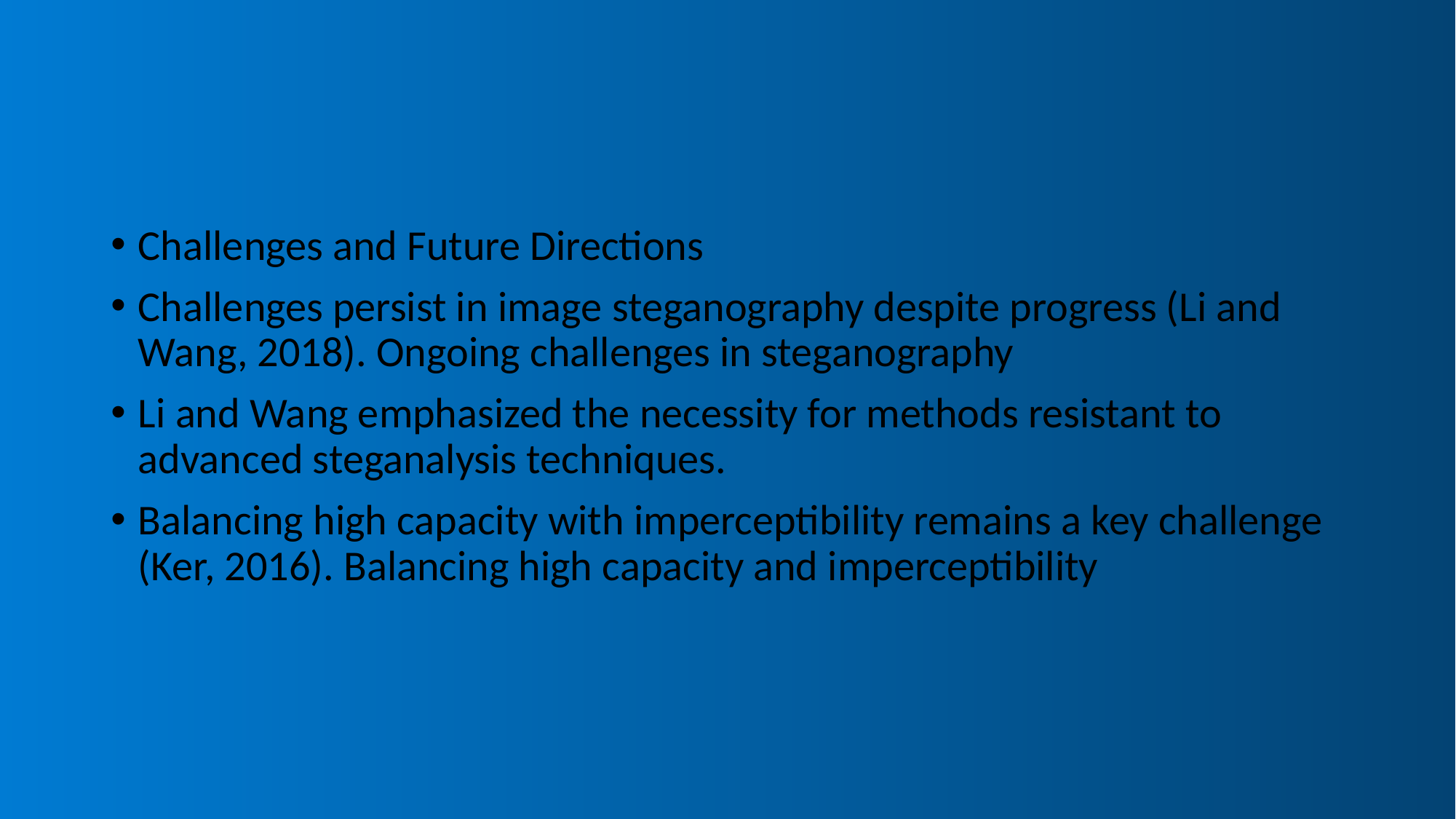

#
Challenges and Future Directions
Challenges persist in image steganography despite progress (Li and Wang, 2018). Ongoing challenges in steganography
Li and Wang emphasized the necessity for methods resistant to advanced steganalysis techniques.
Balancing high capacity with imperceptibility remains a key challenge (Ker, 2016). Balancing high capacity and imperceptibility